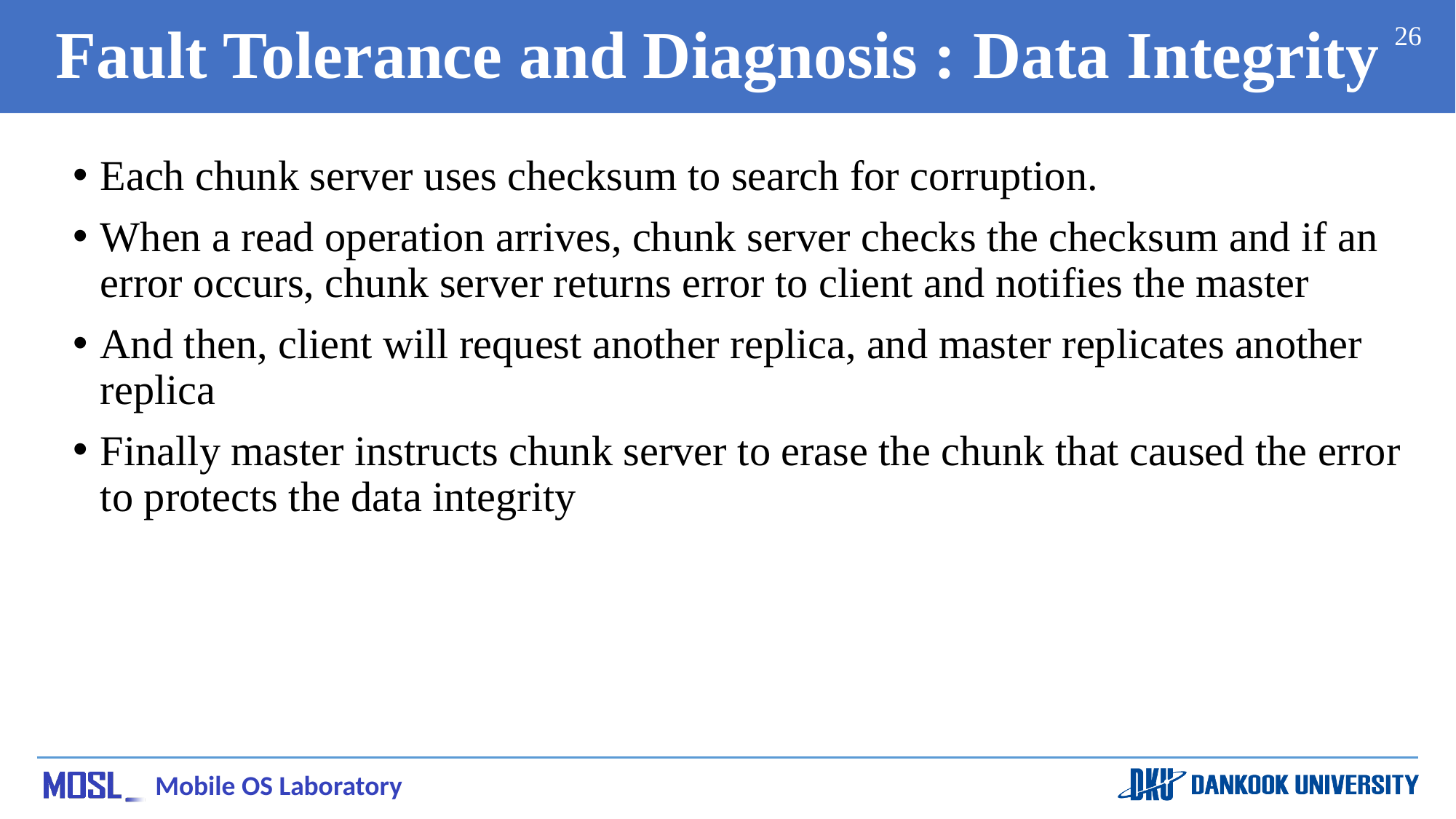

# Fault Tolerance and Diagnosis : Data Integrity
26
Each chunk server uses checksum to search for corruption.
When a read operation arrives, chunk server checks the checksum and if an error occurs, chunk server returns error to client and notifies the master
And then, client will request another replica, and master replicates another replica
Finally master instructs chunk server to erase the chunk that caused the error to protects the data integrity